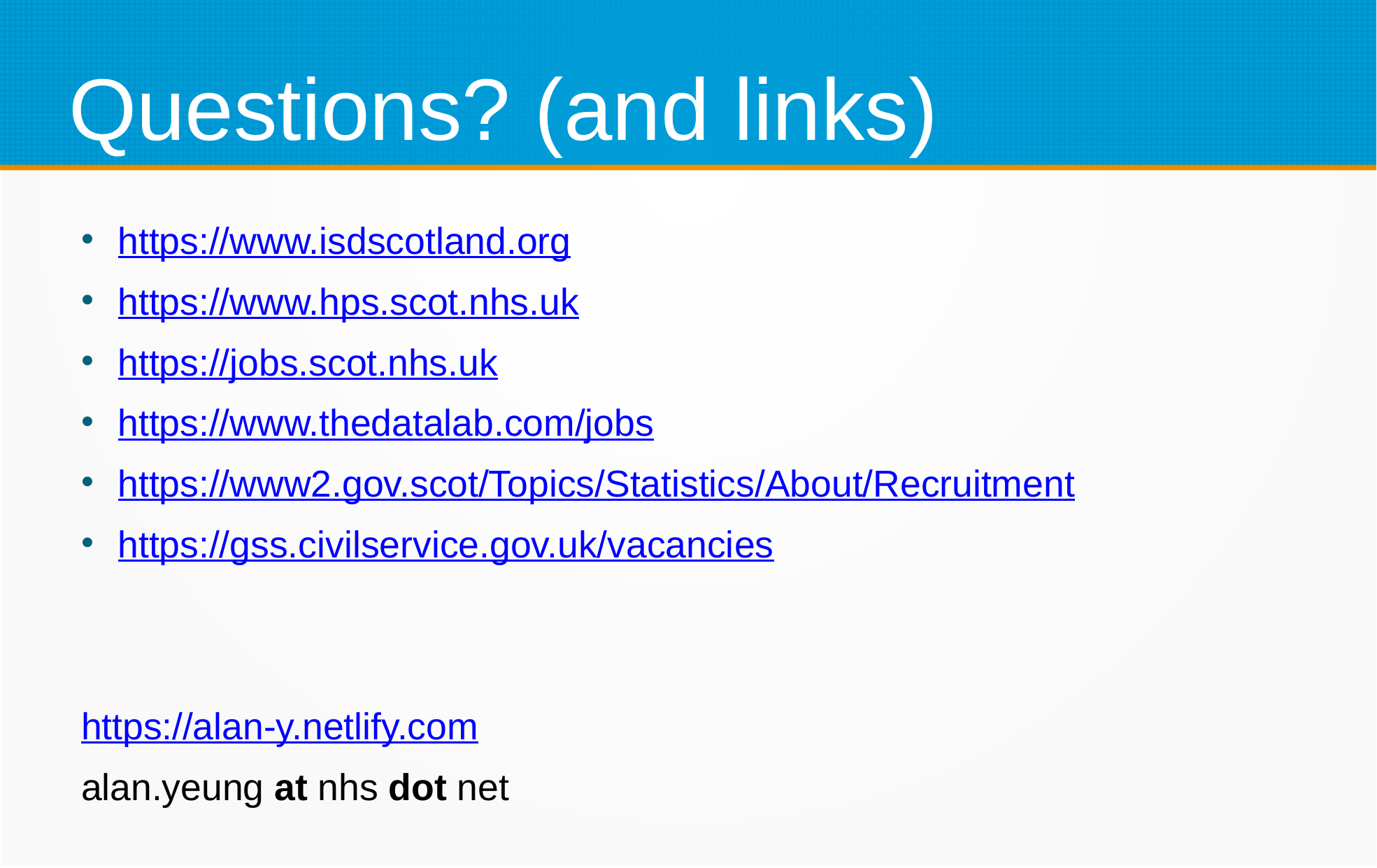

Questions? (and links)
https://www.isdscotland.org
https://www.hps.scot.nhs.uk
https://jobs.scot.nhs.uk
https://www.thedatalab.com/jobs
https://www2.gov.scot/Topics/Statistics/About/Recruitment
https://gss.civilservice.gov.uk/vacancies

https://alan-y.netlify.com
alan.yeung at nhs dot net